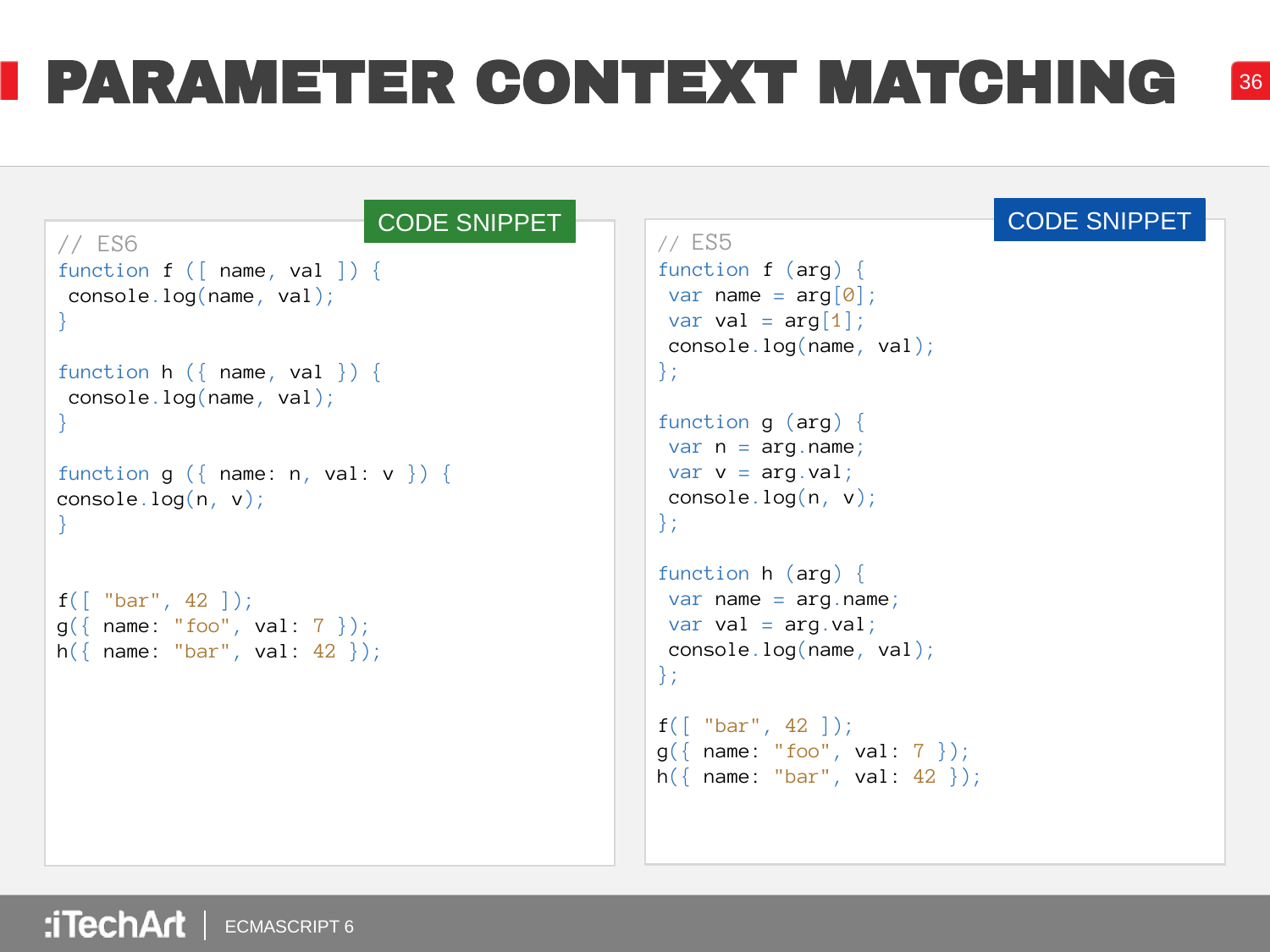

# PARAMETER CONTEXT MATCHING
CODE SNIPPET
CODE SNIPPET
// ES5
function f (arg) {
 var name = arg[0];
 var val = arg[1];
 console.log(name, val);
};

function g (arg) {
 var n = arg.name;
 var v = arg.val;
 console.log(n, v);
};

function h (arg) {
 var name = arg.name;
 var val = arg.val;
 console.log(name, val);
};

f([ "bar", 42 ]);
g({ name: "foo", val: 7 });
h({ name: "bar", val: 42 });
// ES6
function f ([ name, val ]) {
 console.log(name, val);
}

function h ({ name, val }) {
 console.log(name, val);
}

function g ({ name: n, val: v }) {
console.log(n, v);
}

f([ "bar", 42 ]);
g({ name: "foo", val: 7 });
h({ name: "bar", val: 42 });
ECMASCRIPT 6